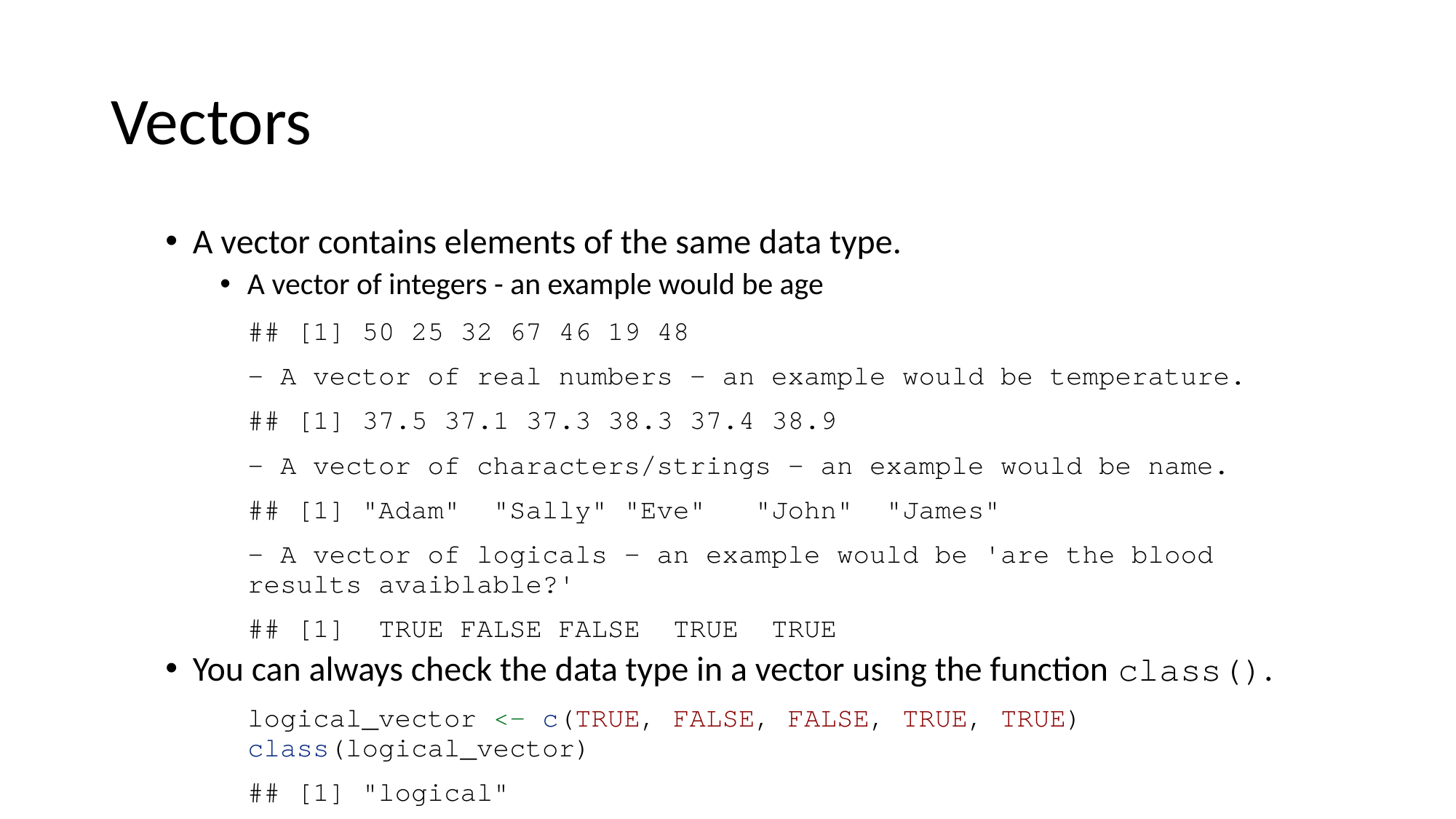

# Vectors
A vector contains elements of the same data type.
A vector of integers - an example would be age
## [1] 50 25 32 67 46 19 48
- A vector of real numbers - an example would be temperature.
## [1] 37.5 37.1 37.3 38.3 37.4 38.9
- A vector of characters/strings - an example would be name.
## [1] "Adam"  "Sally" "Eve"   "John"  "James"
- A vector of logicals - an example would be 'are the blood results avaiblable?'
## [1]  TRUE FALSE FALSE  TRUE  TRUE
You can always check the data type in a vector using the function class().
logical_vector <- c(TRUE, FALSE, FALSE, TRUE, TRUE)
class(logical_vector)
## [1] "logical"